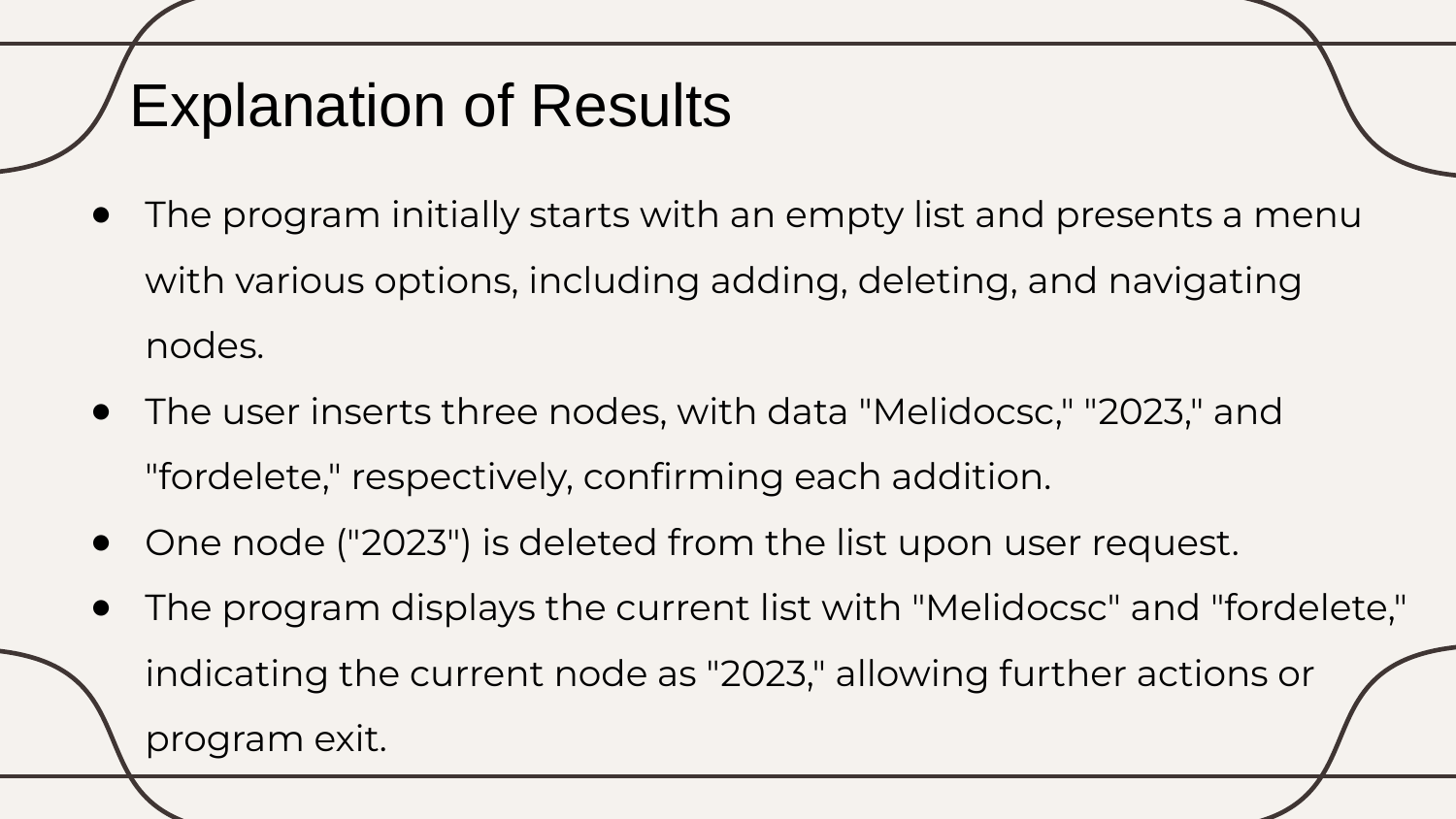

# Explanation of Results
The program initially starts with an empty list and presents a menu with various options, including adding, deleting, and navigating nodes.
The user inserts three nodes, with data "Melidocsc," "2023," and "fordelete," respectively, confirming each addition.
One node ("2023") is deleted from the list upon user request.
The program displays the current list with "Melidocsc" and "fordelete," indicating the current node as "2023," allowing further actions or program exit.